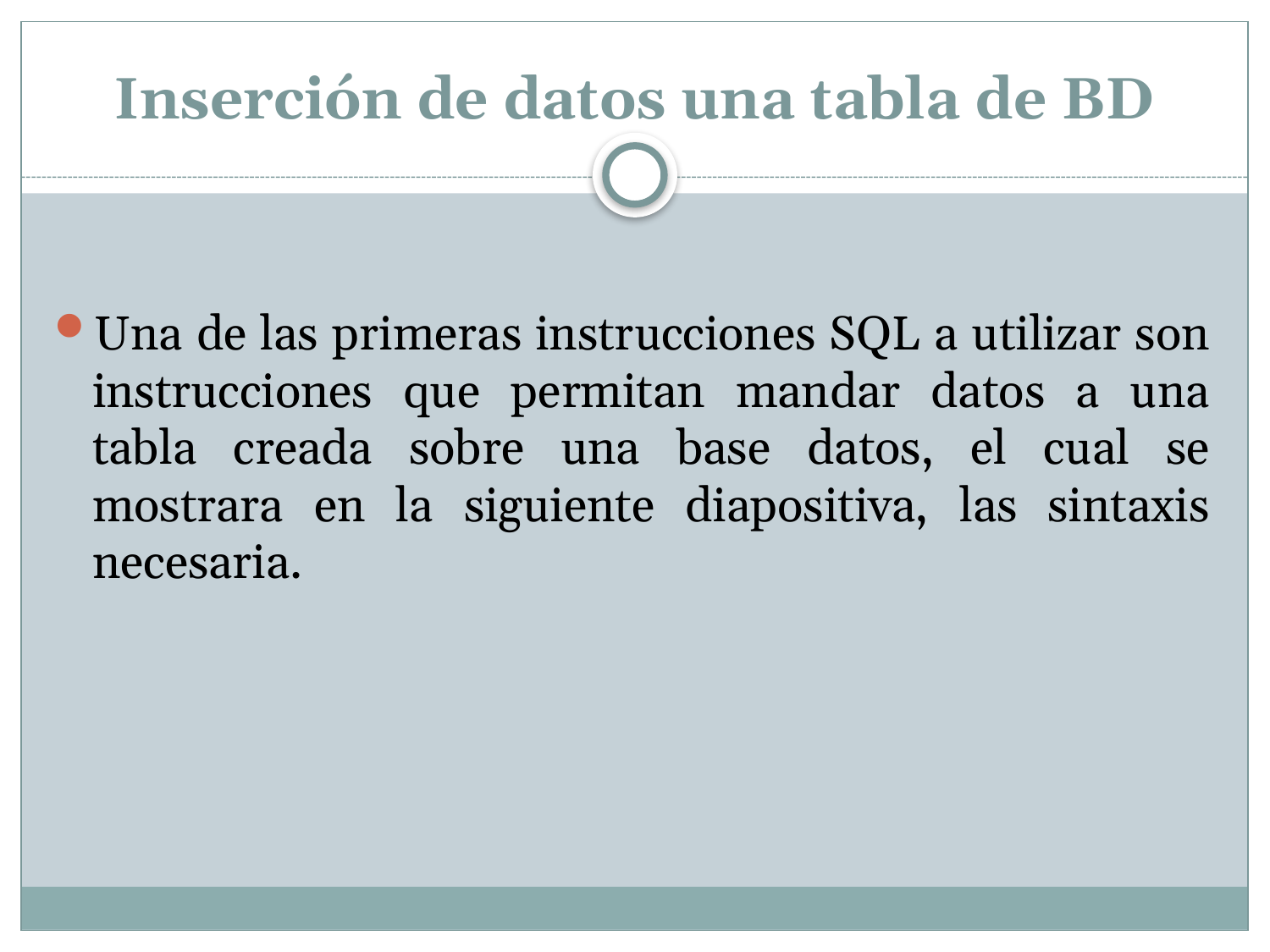

# Inserción de datos una tabla de BD
Una de las primeras instrucciones SQL a utilizar son instrucciones que permitan mandar datos a una tabla creada sobre una base datos, el cual se mostrara en la siguiente diapositiva, las sintaxis necesaria.